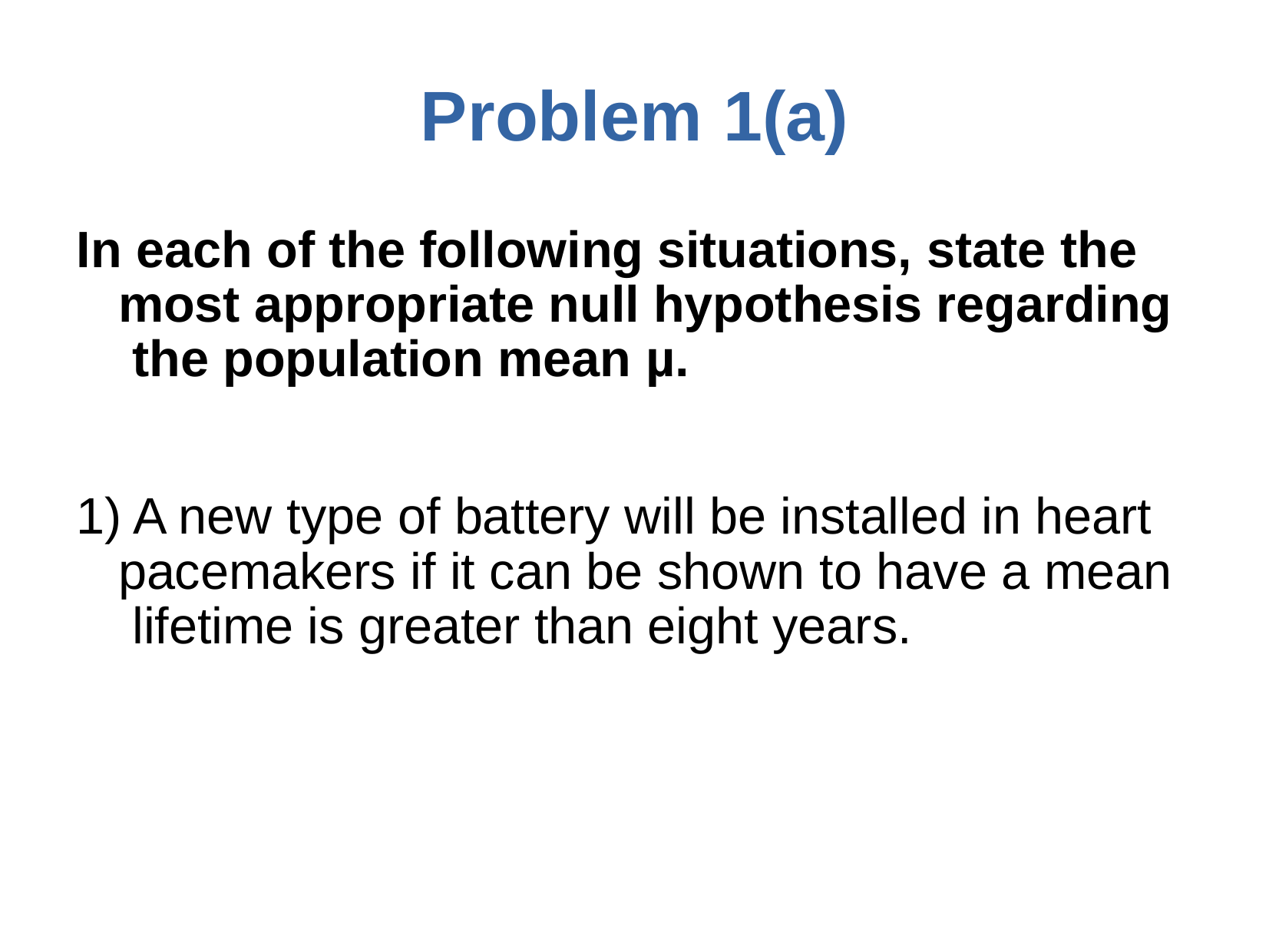

# Problem	1(a)
In each of the following situations, state the  most appropriate null hypothesis regarding  the population mean µ.

1) A new type of battery will be installed in heart  pacemakers if it can be shown to have a mean  lifetime is greater than eight years.